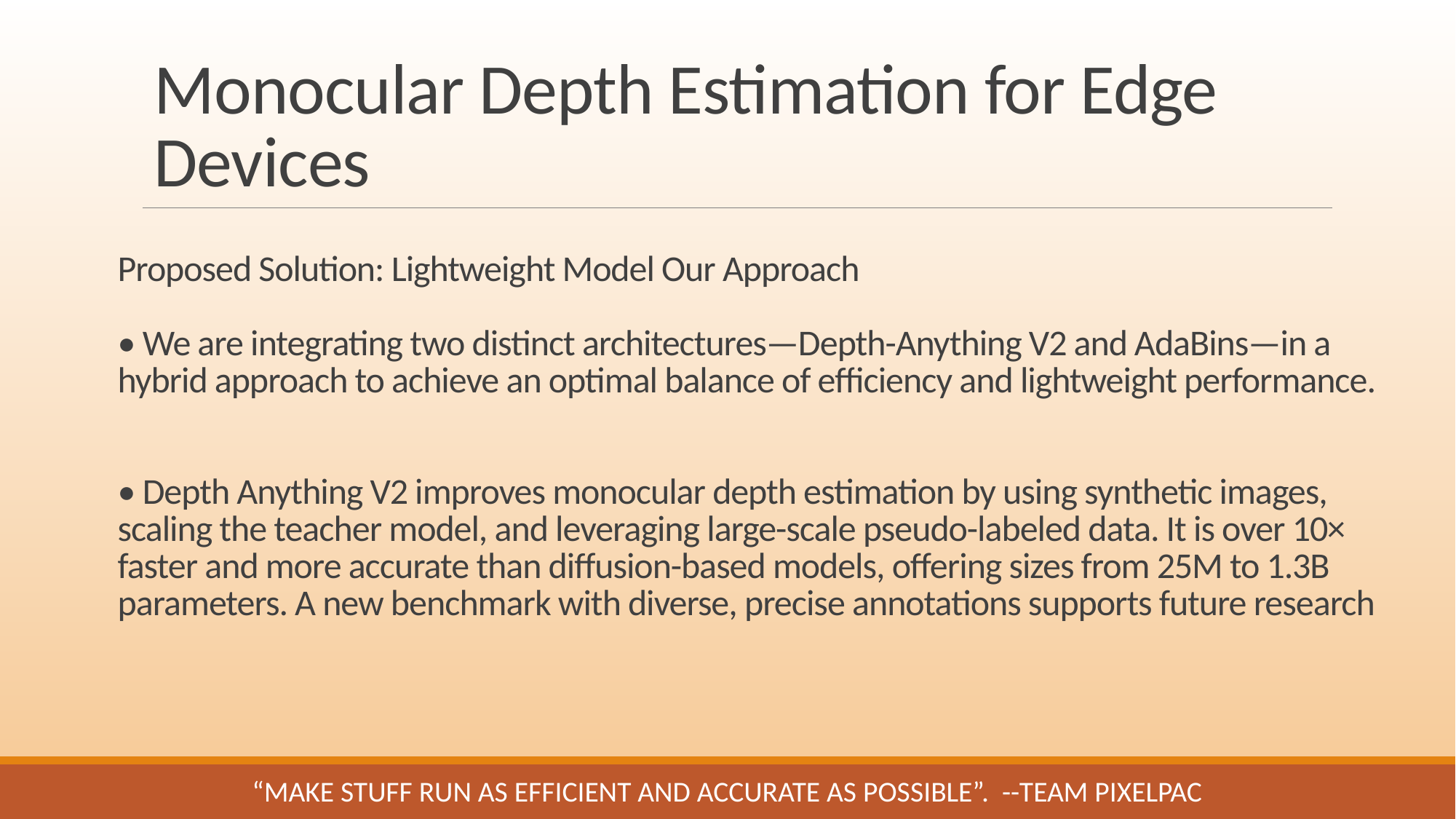

Monocular Depth Estimation for Edge Devices
# Proposed Solution: Lightweight Model Our Approach • We are integrating two distinct architectures—Depth-Anything V2 and AdaBins—in a hybrid approach to achieve an optimal balance of efficiency and lightweight performance. • Depth Anything V2 improves monocular depth estimation by using synthetic images, scaling the teacher model, and leveraging large-scale pseudo-labeled data. It is over 10× faster and more accurate than diffusion-based models, offering sizes from 25M to 1.3B parameters. A new benchmark with diverse, precise annotations supports future research
“Make stuff run as efficient and accurate as possible”.  --Team PixelPac